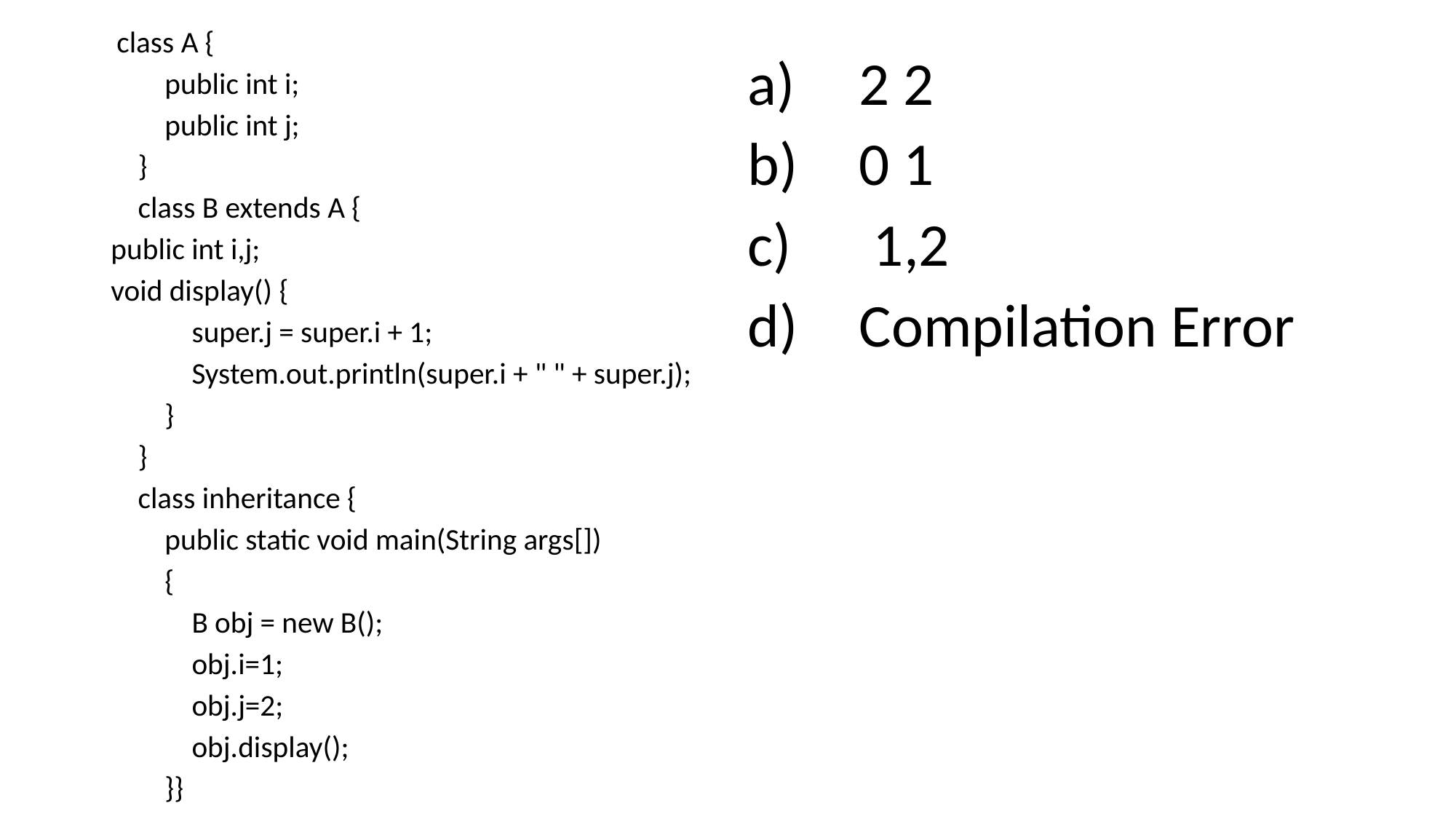

class A {
        public int i;
        public int j;
    }
    class B extends A {
public int i,j;
void display() {
            super.j = super.i + 1;
            System.out.println(super.i + " " + super.j);
        }
    }
    class inheritance {
        public static void main(String args[])
        {
            B obj = new B();
            obj.i=1;
            obj.j=2;
            obj.display();
        }}
2 2
0 1
 1,2
Compilation Error